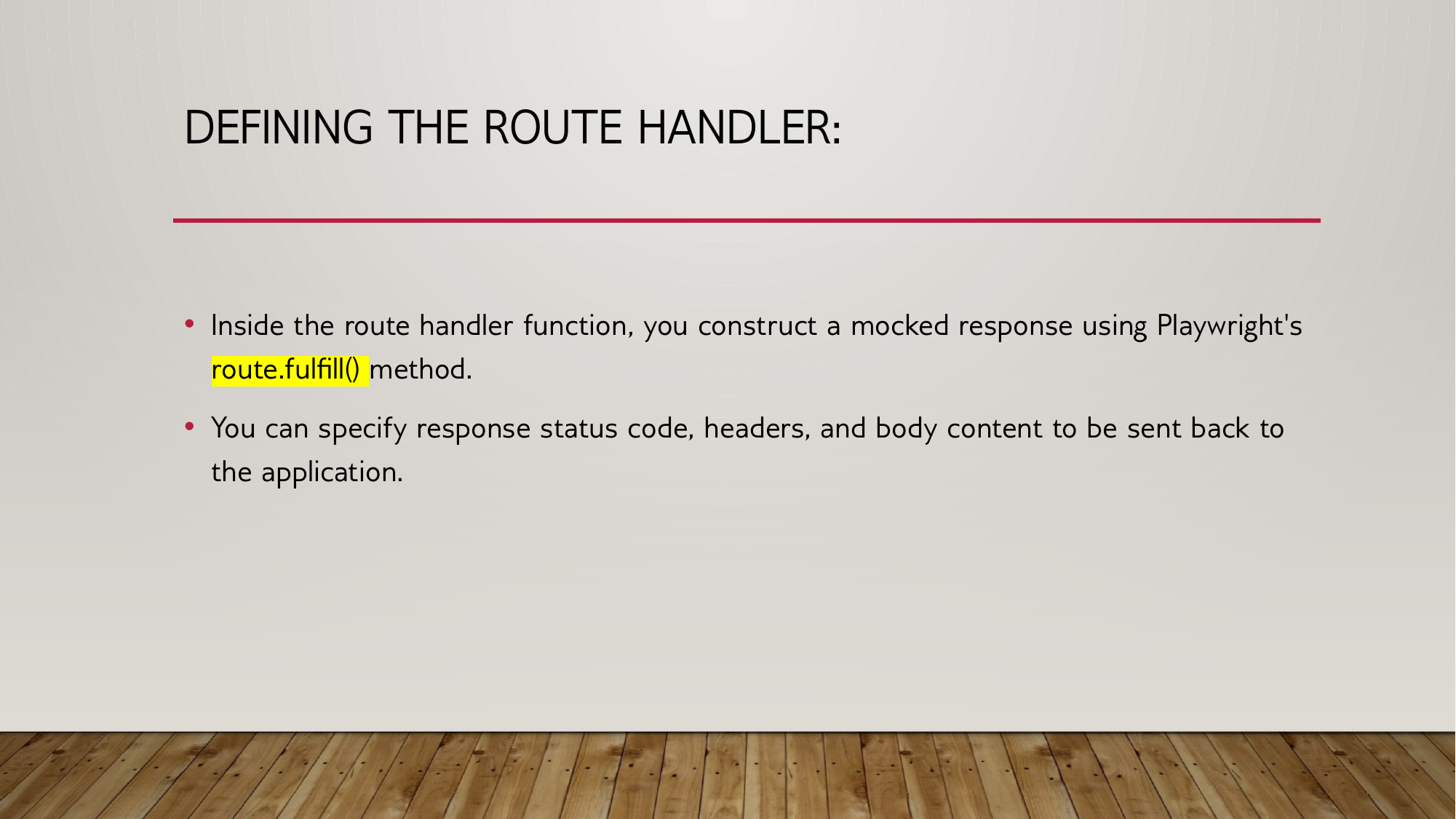

# Defining the Route Handler:

Inside the route handler function, you construct a mocked response using Playwright's route.fulfill() method.
You can specify response status code, headers, and body content to be sent back to the application.